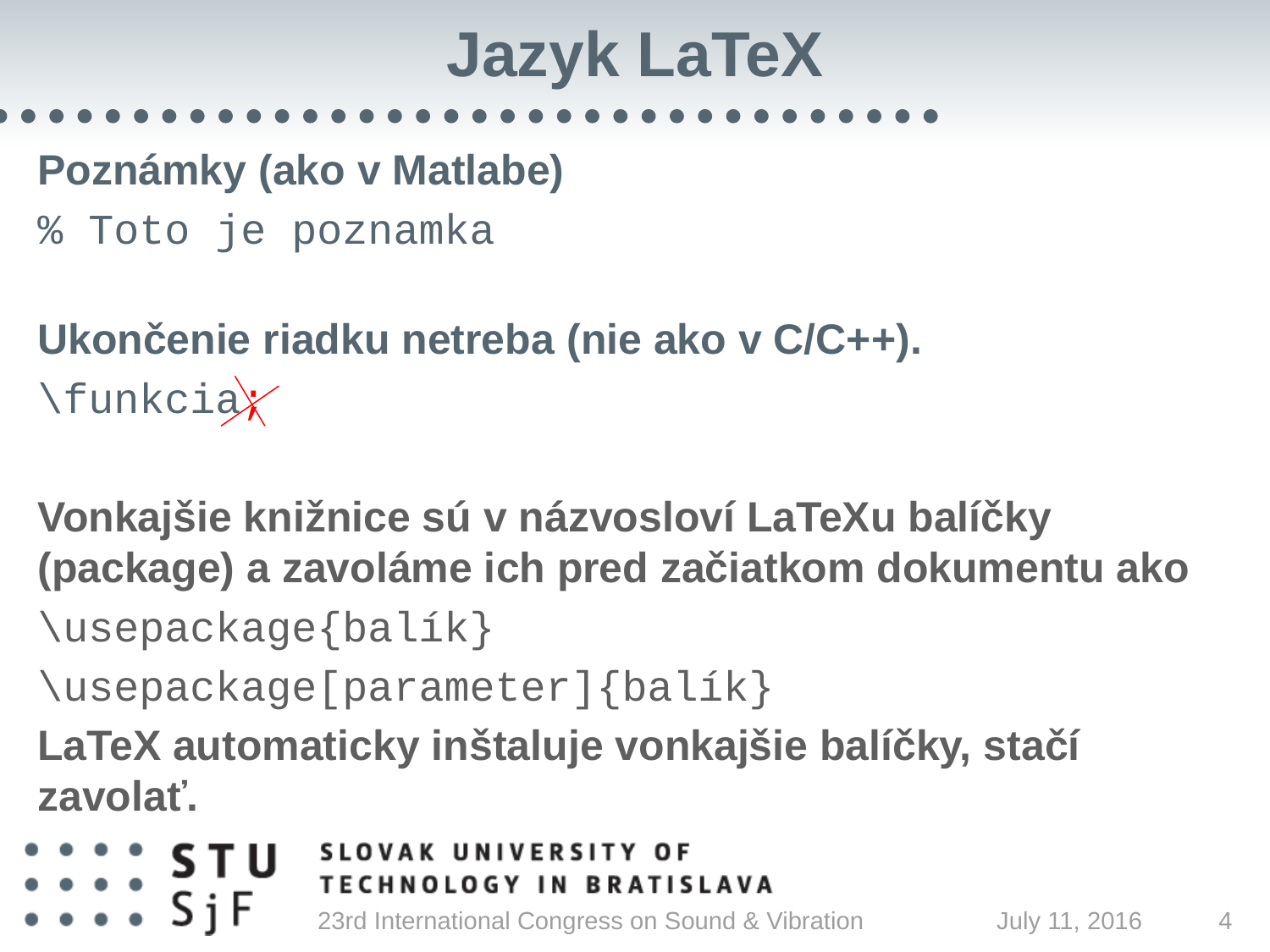

# Jazyk LaTeX
Poznámky (ako v Matlabe)
% Toto je poznamka
Ukončenie riadku netreba (nie ako v C/C++).
\funkcia;

Vonkajšie knižnice sú v názvosloví LaTeXu balíčky (package) a zavoláme ich pred začiatkom dokumentu ako
\usepackage{balík}
\usepackage[parameter]{balík}
LaTeX automaticky inštaluje vonkajšie balíčky, stačí zavolať.

23rd International Congress on Sound & Vibration
July 11, 2016
4